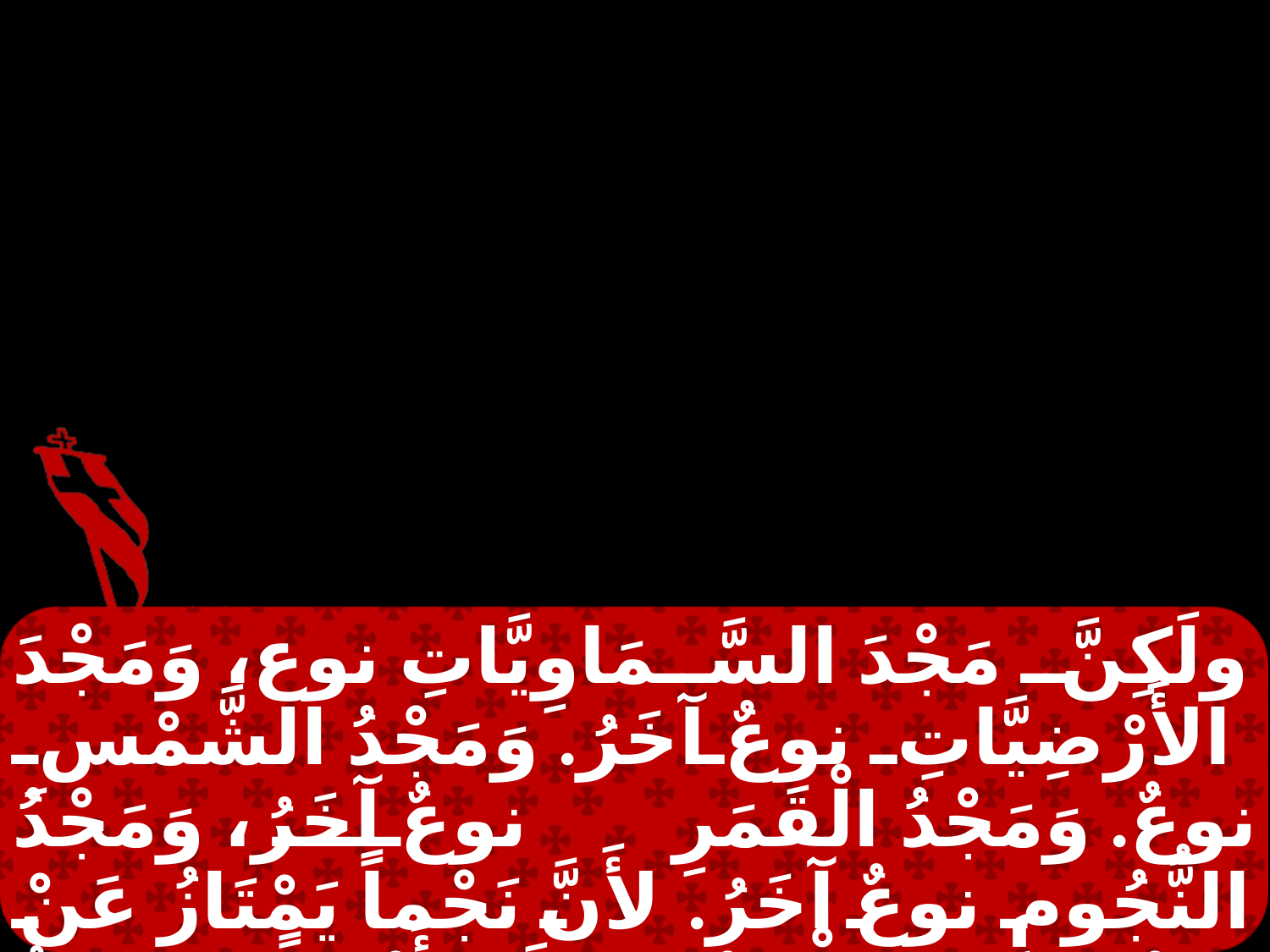

ولَكِنَّ مَجْدَ السَّمَاوِيَّاتِ نوع، وَمَجْدَ الأَرْضِيَّاتِ نوعٌ آخَرُ. وَمَجْدُ الشَّمْسِ نوعٌ. وَمَجْدُ الْقَمَرِ نوعٌ آخَرُ، وَمَجْدُ النُّجُومِ نوعٌ آخَرُ. لأَنَّ نَجْماً يَمْتَازُ عَنْ نَجْمٍ فِي الْمَجْدِ. هَكَذَا أَيْضاً قِيَامَةُ الأَمْوَاتِ: يُزْرَعُون فِي فَسَادٍ.